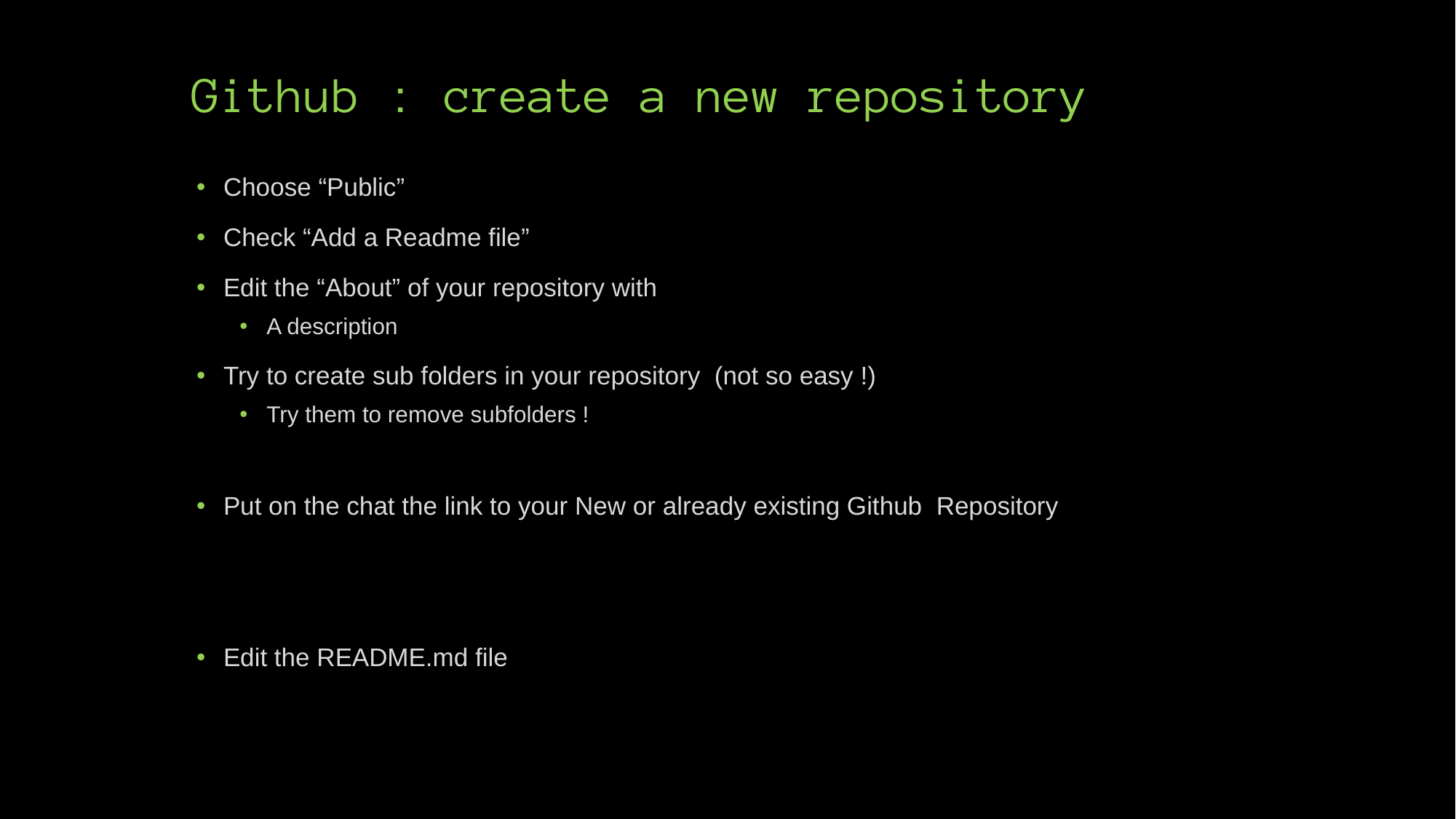

# Github : create a new repository
Choose “Public”
Check “Add a Readme file”
Edit the “About” of your repository with
A description
Try to create sub folders in your repository  (not so easy !)
Try them to remove subfolders !

Put on the chat the link to your New or already existing Github  Repository

Edit the README.md file